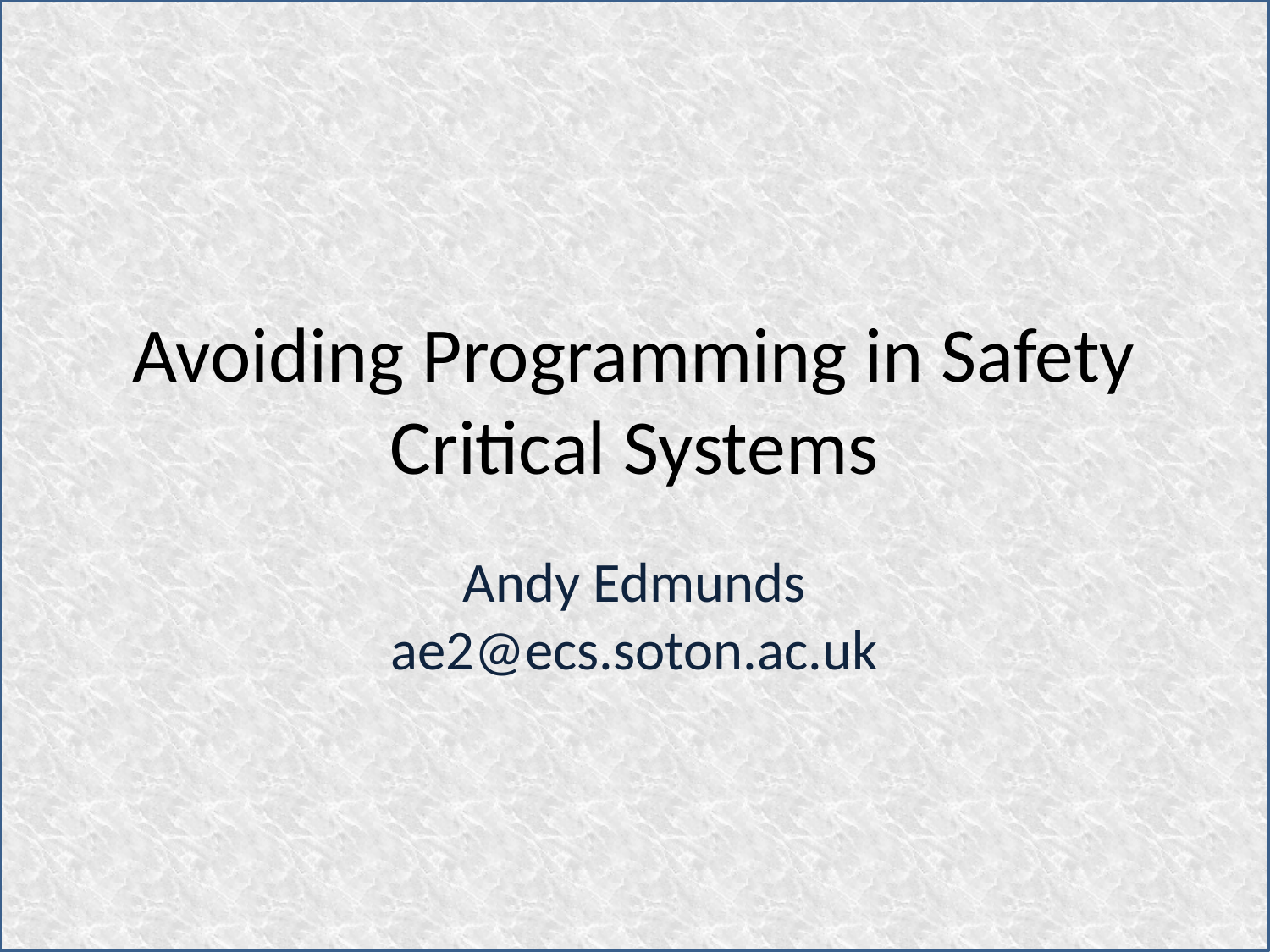

Avoiding Programming in Safety Critical Systems
Andy Edmunds
ae2@ecs.soton.ac.uk